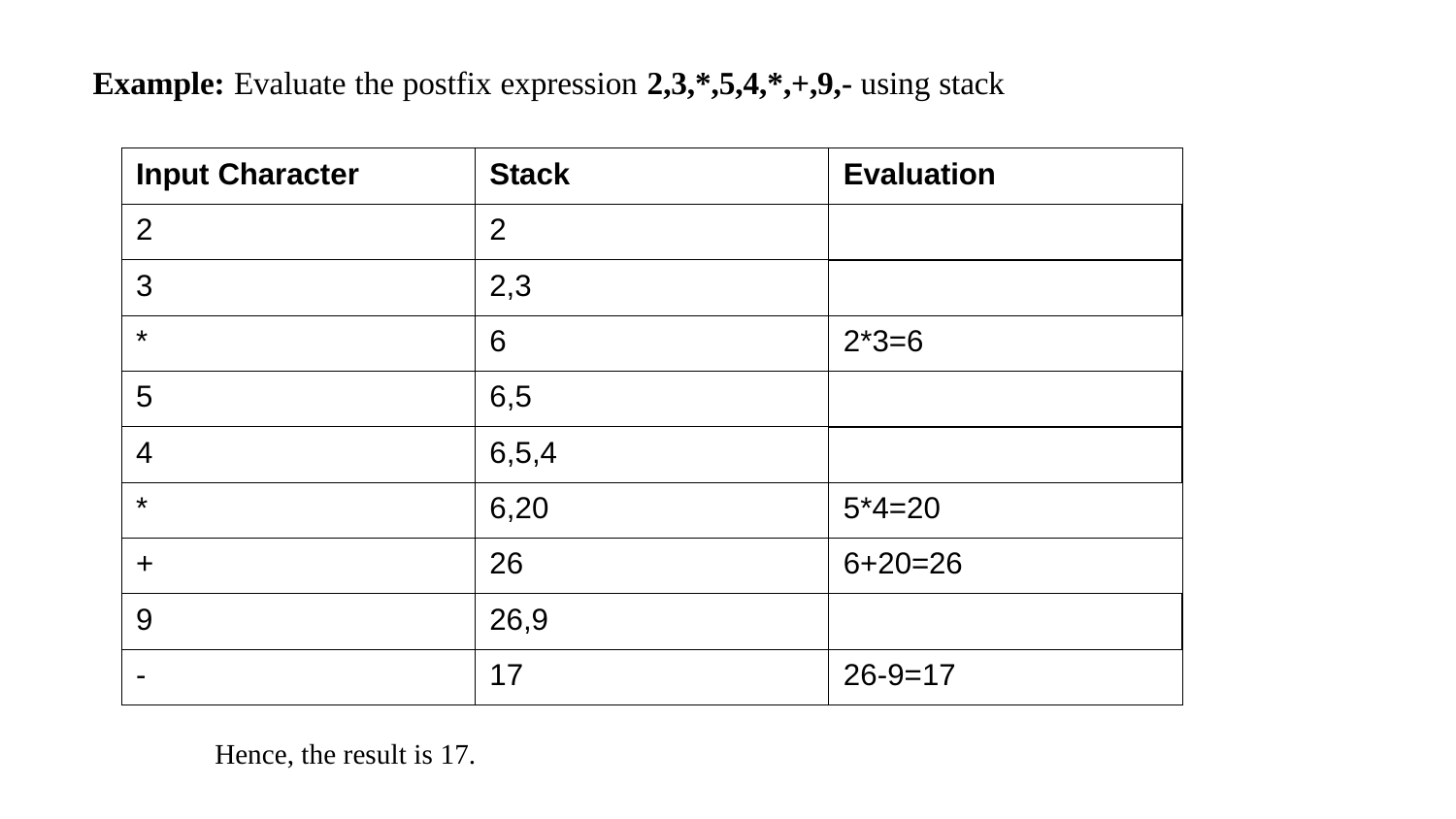

# Example: Evaluate the postfix expression 2,3,*,5,4,*,+,9,- using stack
| Input Character | Stack | Evaluation |
| --- | --- | --- |
| 2 | 2 |  |
| 3 | 2,3 |  |
| \* | 6 | 2\*3=6 |
| 5 | 6,5 |  |
| 4 | 6,5,4 |  |
| \* | 6,20 | 5\*4=20 |
| + | 26 | 6+20=26 |
| 9 | 26,9 |  |
| - | 17 | 26-9=17 |
Hence, the result is 17.